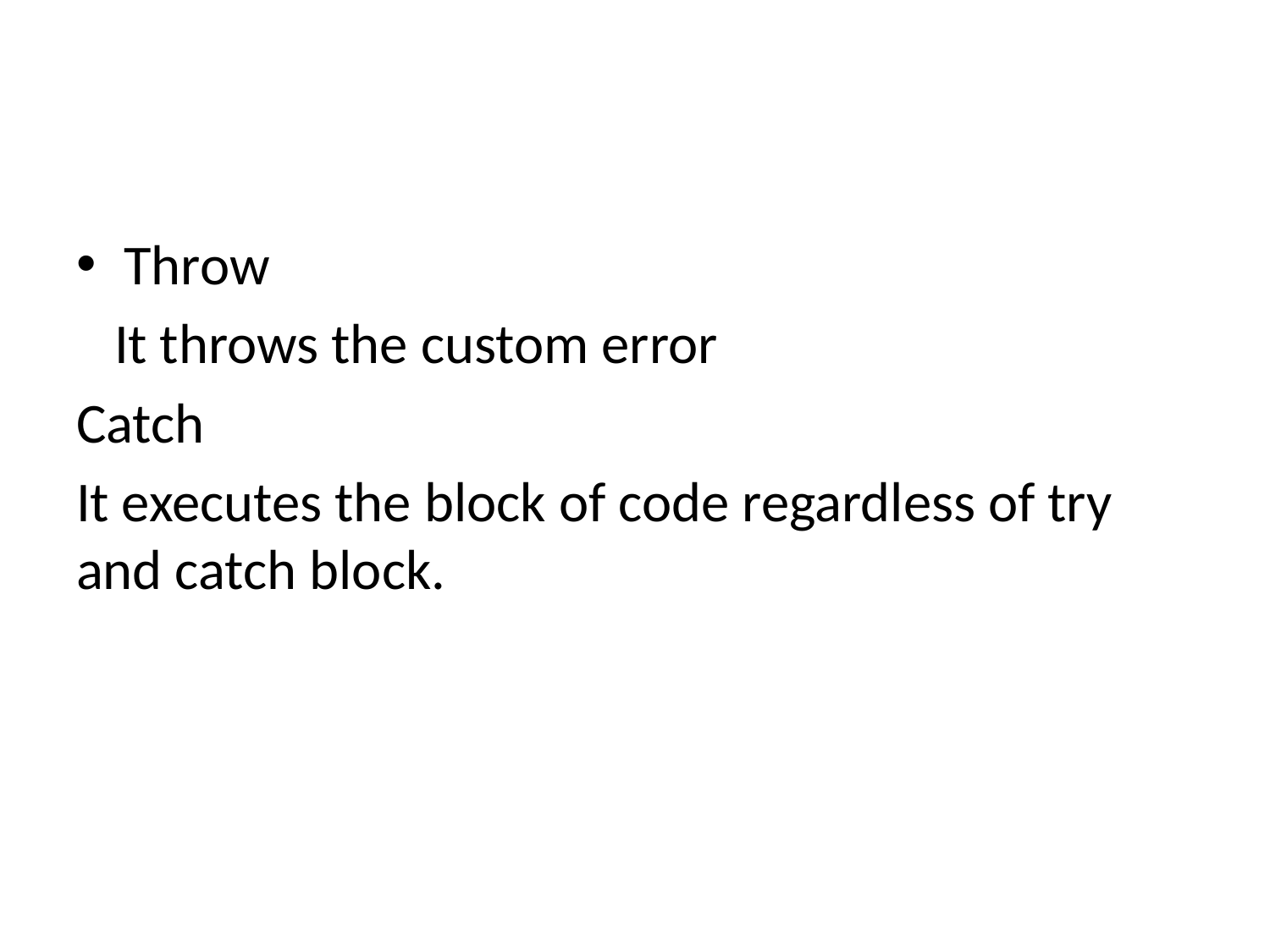

#
Throw
   It throws the custom error
Catch
It executes the block of code regardless of try and catch block.